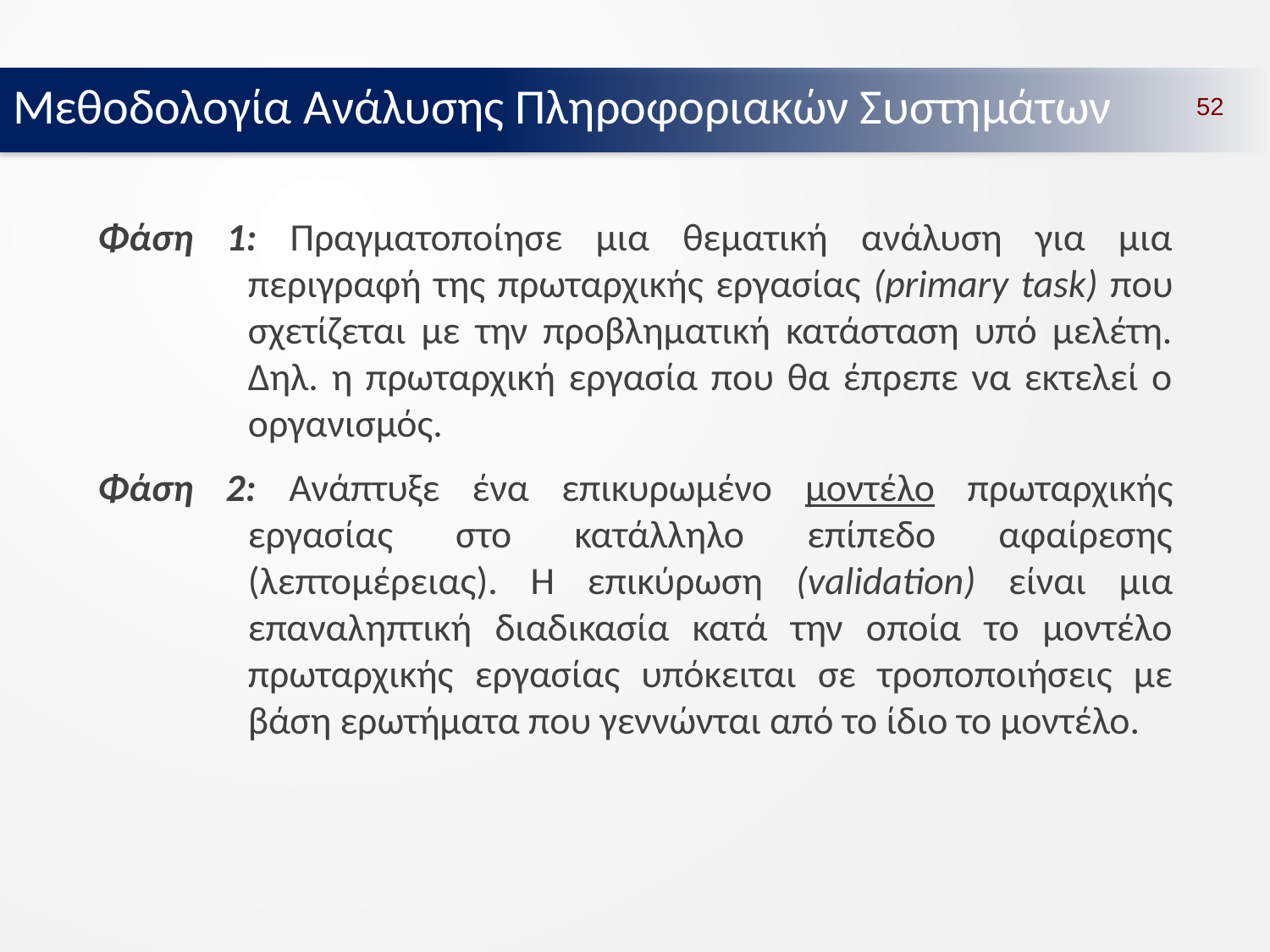

Μεθοδολογία Ανάλυσης Πληροφοριακών Συστημάτων
52
Φάση 1: Πραγματοποίησε μια θεματική ανάλυση για μια περιγραφή της πρωταρχικής εργασίας (primary task) που σχετίζεται με την προβληματική κατάσταση υπό μελέτη. Δηλ. η πρωταρχική εργασία που θα έπρεπε να εκτελεί ο οργανισμός.
Φάση 2: Ανάπτυξε ένα επικυρωμένο μοντέλο πρωταρχικής εργασίας στο κατάλληλο επίπεδο αφαίρεσης (λεπτομέρειας). Η επικύρωση (validation) είναι μια επαναληπτική διαδικασία κατά την οποία το μοντέλο πρωταρχικής εργασίας υπόκειται σε τροποποιήσεις με βάση ερωτήματα που γεννώνται από το ίδιο το μοντέλο.